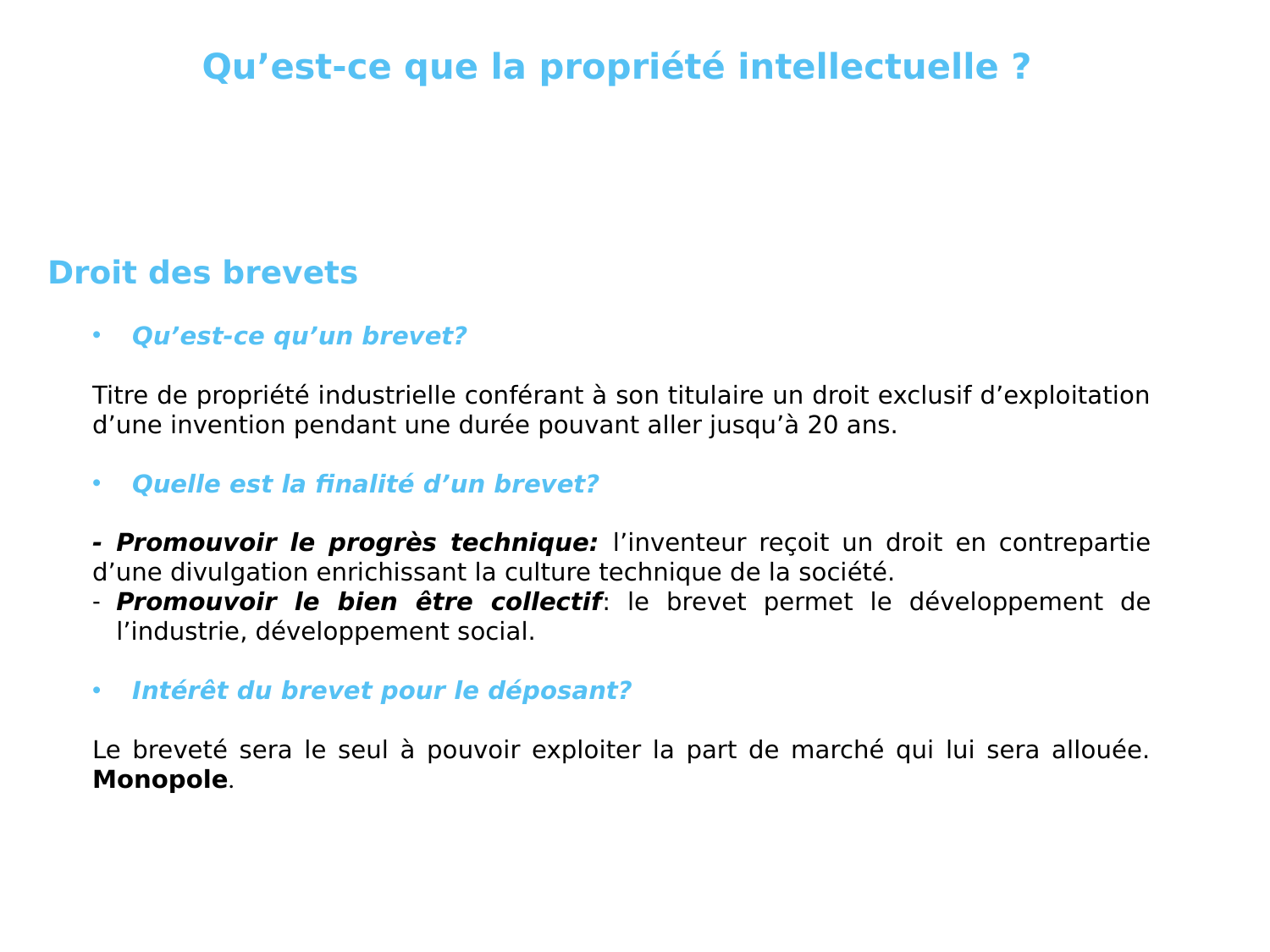

Qu’est-ce que la propriété intellectuelle ?

Droit des brevets

Qu’est-ce qu’un brevet?

Titre de propriété industrielle conférant à son titulaire un droit exclusif d’exploitation d’une invention pendant une durée pouvant aller jusqu’à 20 ans.

Quelle est la finalité d’un brevet?

- Promouvoir le progrès technique: l’inventeur reçoit un droit en contrepartie d’une divulgation enrichissant la culture technique de la société.
Promouvoir le bien être collectif: le brevet permet le développement de l’industrie, développement social.

Intérêt du brevet pour le déposant?

Le breveté sera le seul à pouvoir exploiter la part de marché qui lui sera allouée. Monopole.